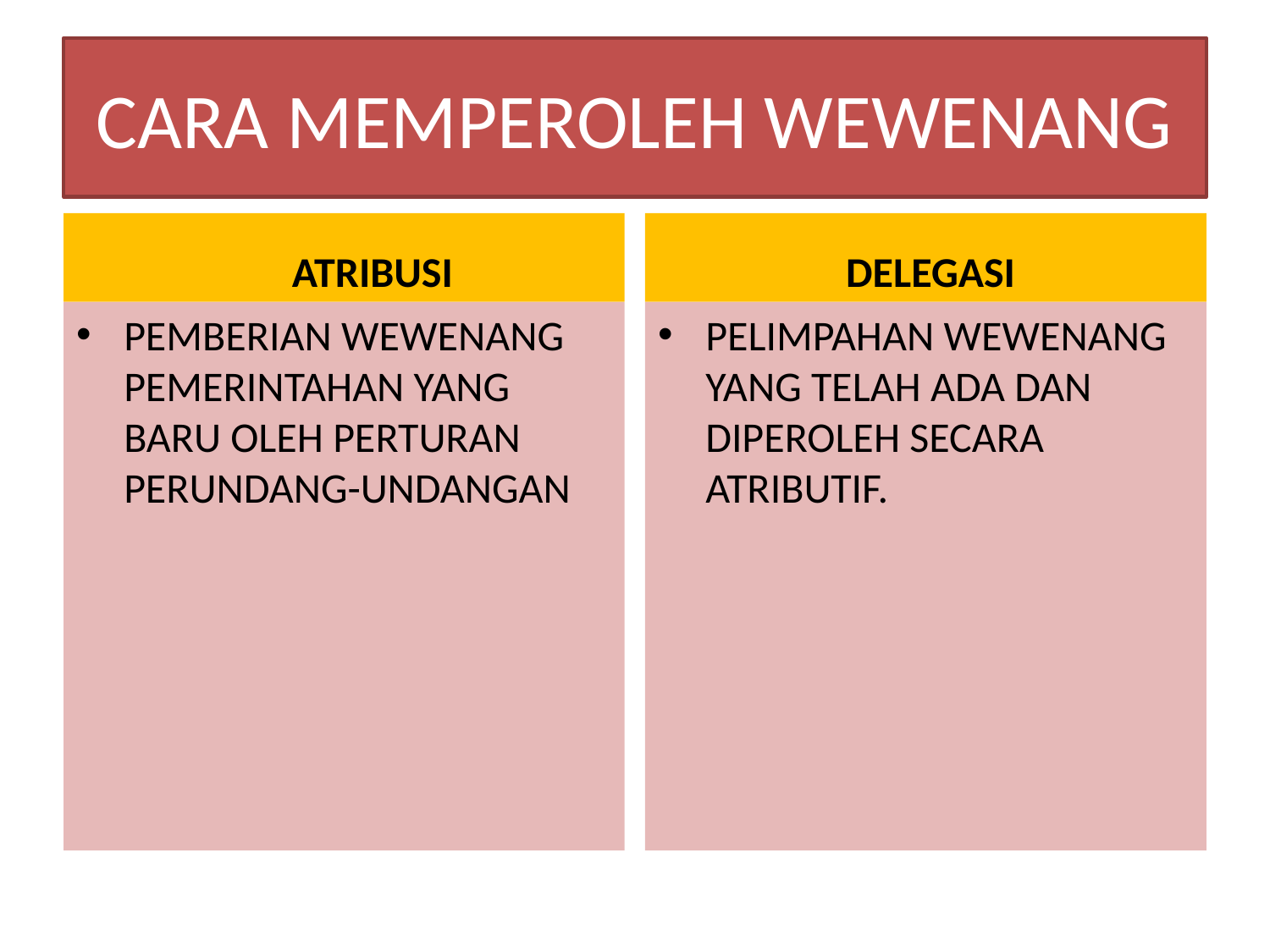

# CARA MEMPEROLEH WEWENANG
      ATRIBUSI
 DELEGASI
PEMBERIAN WEWENANG PEMERINTAHAN YANG BARU OLEH PERTURAN PERUNDANG-UNDANGAN
PELIMPAHAN WEWENANG YANG TELAH ADA DAN DIPEROLEH SECARA ATRIBUTIF.